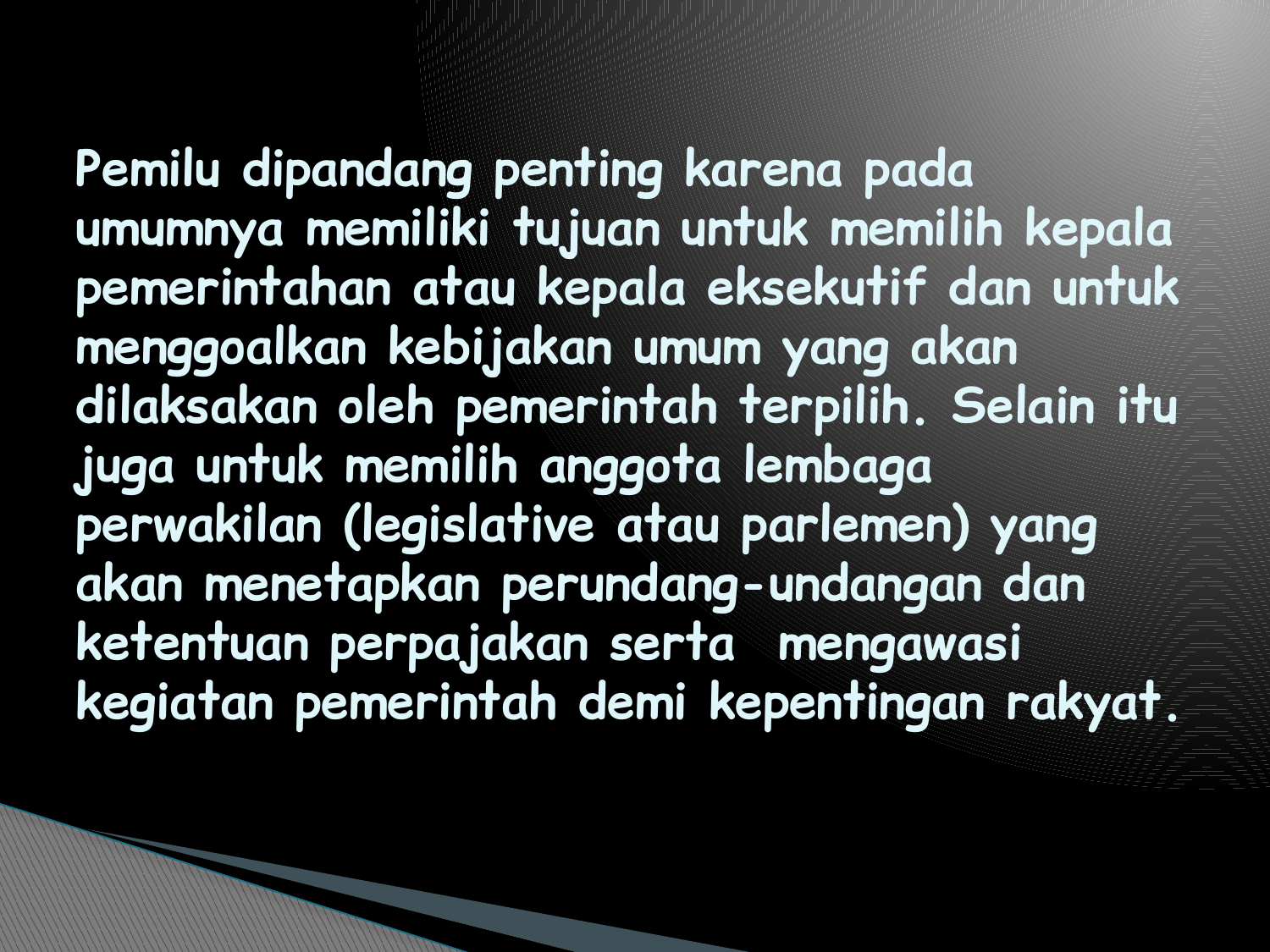

# Pemilu dipandang penting karena pada umumnya memiliki tujuan untuk memilih kepala pemerintahan atau kepala eksekutif dan untuk menggoalkan kebijakan umum yang akan dilaksakan oleh pemerintah terpilih. Selain itu juga untuk memilih anggota lembaga perwakilan (legislative atau parlemen) yang akan menetapkan perundang-undangan dan ketentuan perpajakan serta  mengawasi kegiatan pemerintah demi kepentingan rakyat.